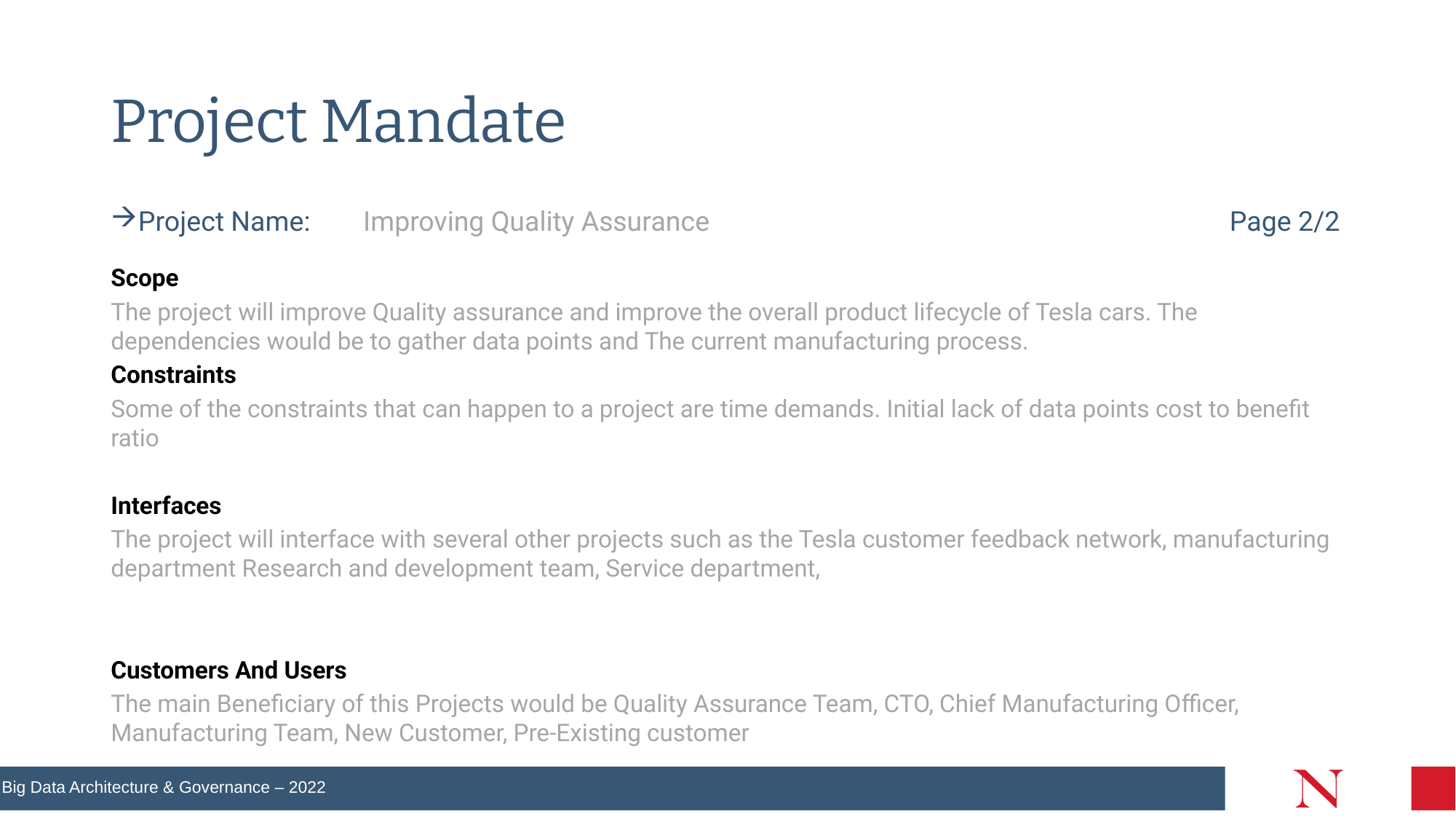

# Project Mandate
Project Name: 	 Improving Quality Assurance 					Page 2/2
Scope
The project will improve Quality assurance and improve the overall product lifecycle of Tesla cars. The dependencies would be to gather data points and The current manufacturing process.
Constraints
Some of the constraints that can happen to a project are time demands. Initial lack of data points cost to benefit ratio

Interfaces
The project will interface with several other projects such as the Tesla customer feedback network, manufacturing department Research and development team, Service department,

Customers And Users
The main Beneficiary of this Projects would be Quality Assurance Team, CTO, Chief Manufacturing Officer, Manufacturing Team, New Customer, Pre-Existing customer